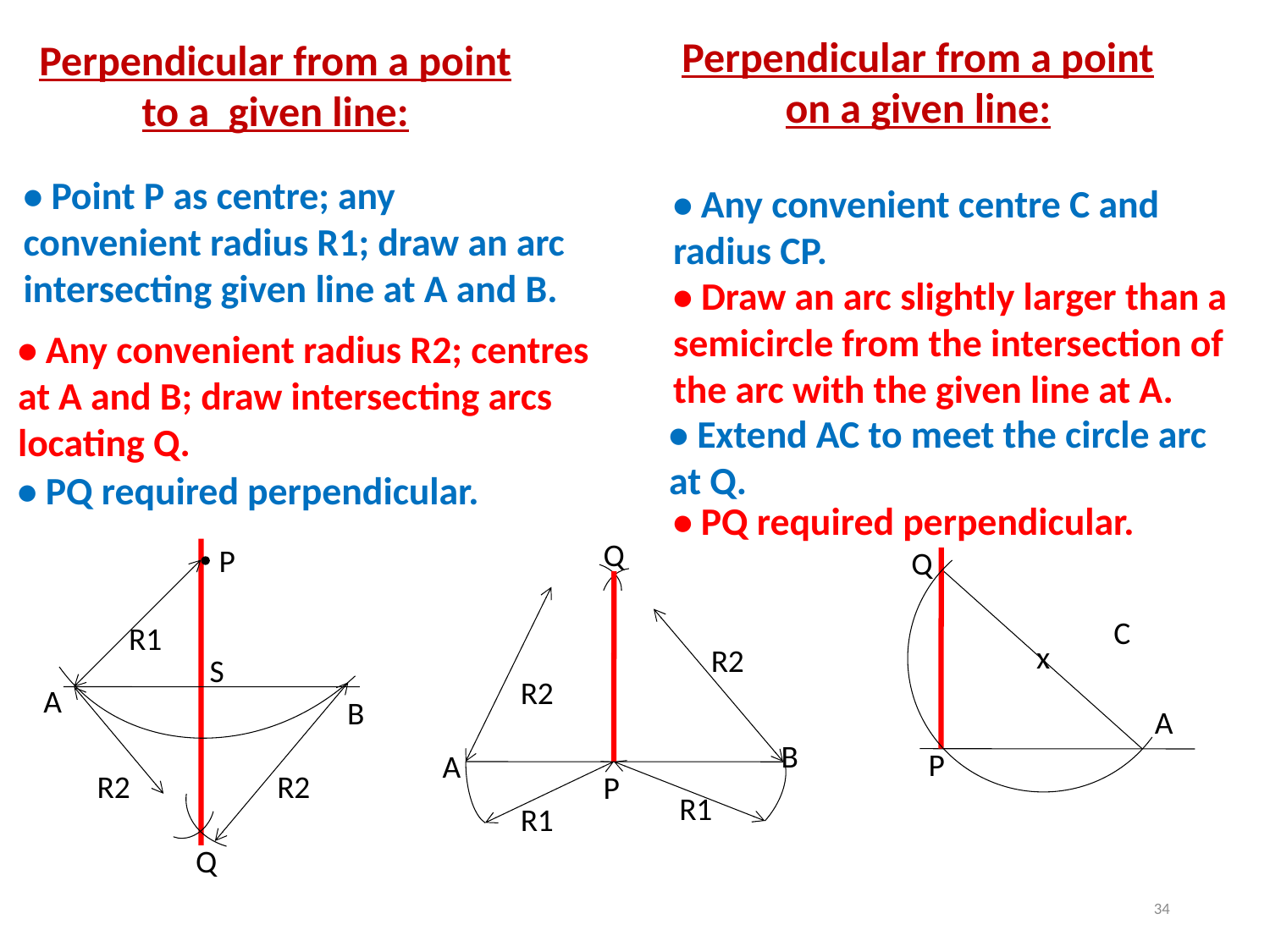

Perpendicular from a point on a given line:

Perpendicular from a point to a  given line:
• Point P as centre; any convenient radius R1; draw an arc intersecting given line at A and B.
• Any convenient centre C and radius CP.
• Draw an arc slightly larger than a
semicircle from the intersection of
the arc with the given line at A.
• Any convenient radius R2; centres at A and B; draw intersecting arcs locating Q.

• Extend AC to meet the circle arc at Q.
• PQ required perpendicular.
• PQ required perpendicular.

Q
P
Q

C
R1
x
R2
S
R2
A
B
A

B
P

A

R2
R2
P

R1
R1
Q
34